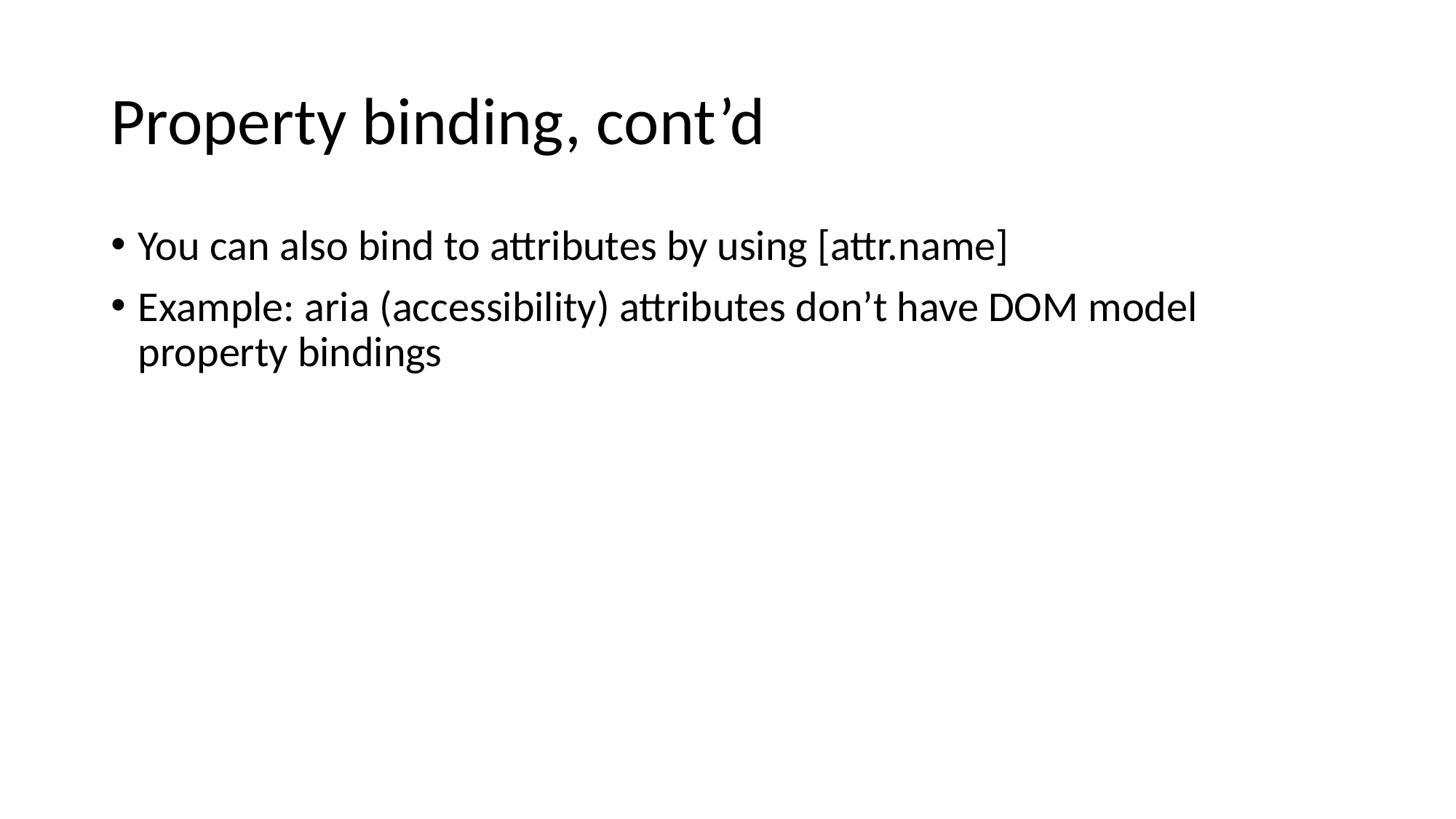

# Property binding, cont’d
You can also bind to attributes by using [attr.name]
Example: aria (accessibility) attributes don’t have DOM model property bindings